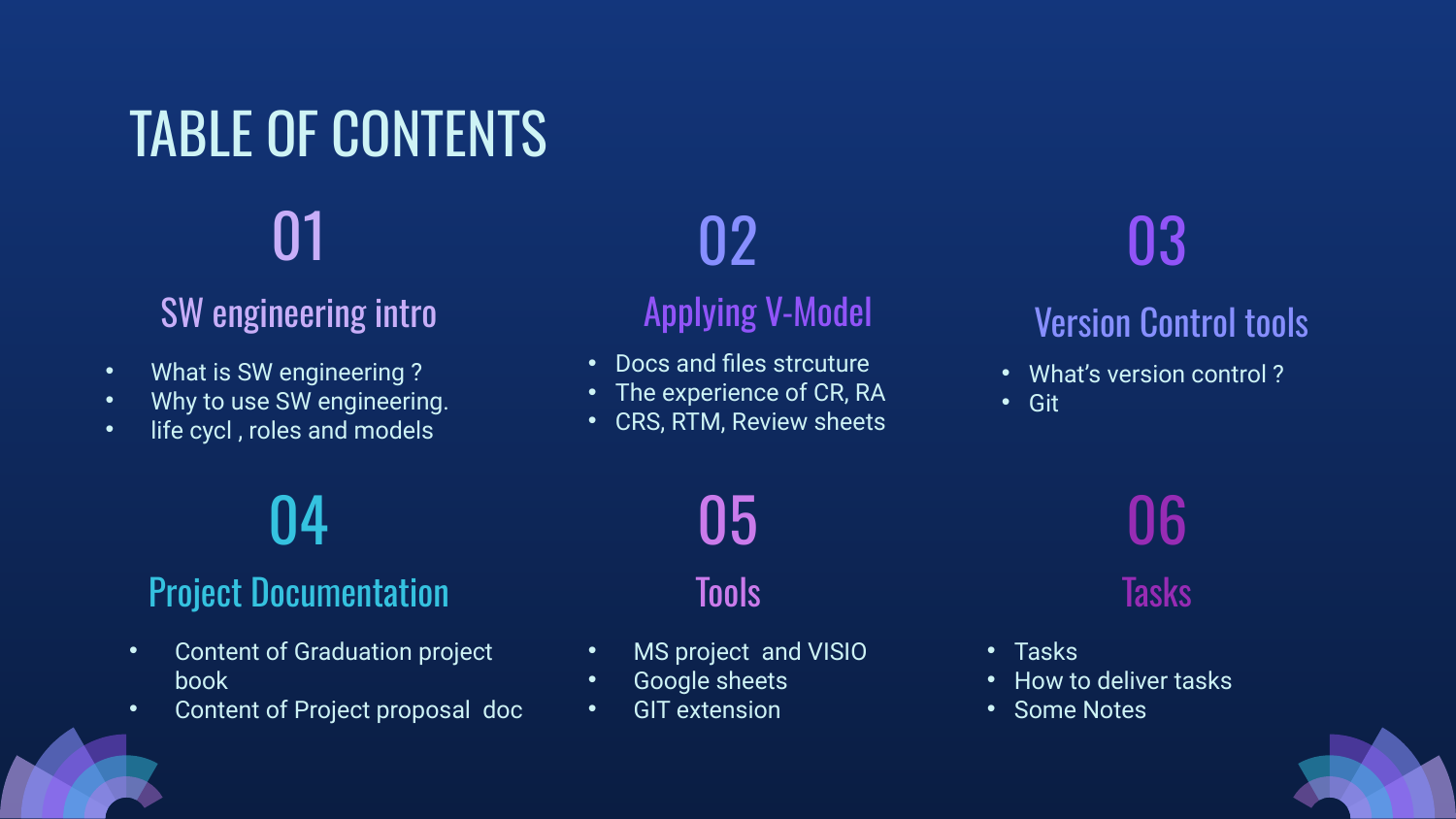

# TABLE OF CONTENTS
01
02
03
Applying V-Model
SW engineering intro
Version Control tools
Docs and files strcuture
The experience of CR, RA
CRS, RTM, Review sheets
What is SW engineering ?
Why to use SW engineering.
life cycl , roles and models
What’s version control ?
Git
04
05
06
Tasks
Project Documentation
Tools
Content of Graduation project book
Content of Project proposal  doc
MS project  and VISIO
Google sheets
GIT extension
Tasks
How to deliver tasks
Some Notes